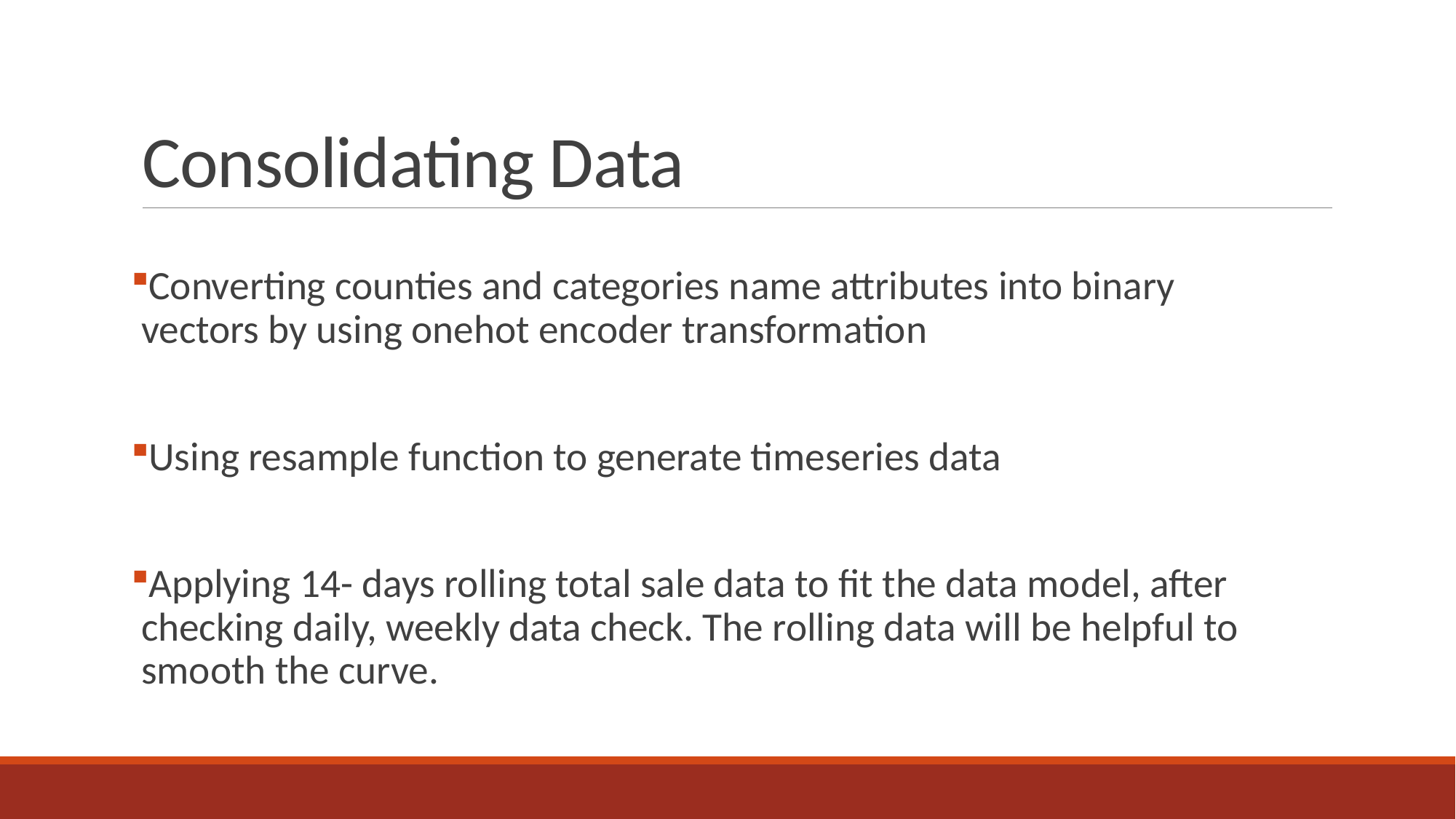

# Consolidating Data
Converting counties and categories name attributes into binary vectors by using onehot encoder transformation

Using resample function to generate timeseries data

Applying 14- days rolling total sale data to fit the data model, after checking daily, weekly data check. The rolling data will be helpful to smooth the curve.